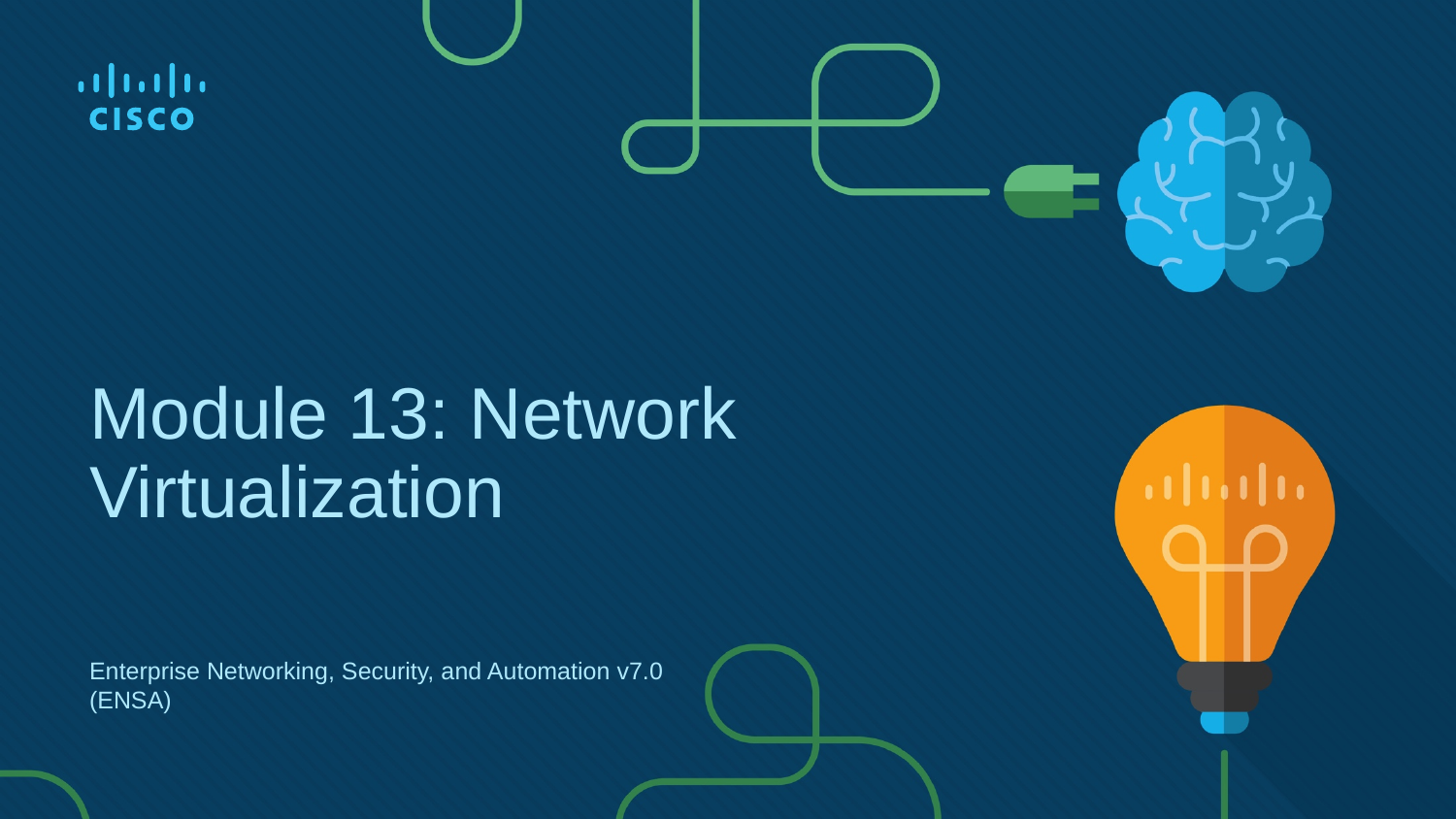

# Module 13: Network Virtualization
Enterprise Networking, Security, and Automation v7.0
(ENSA)